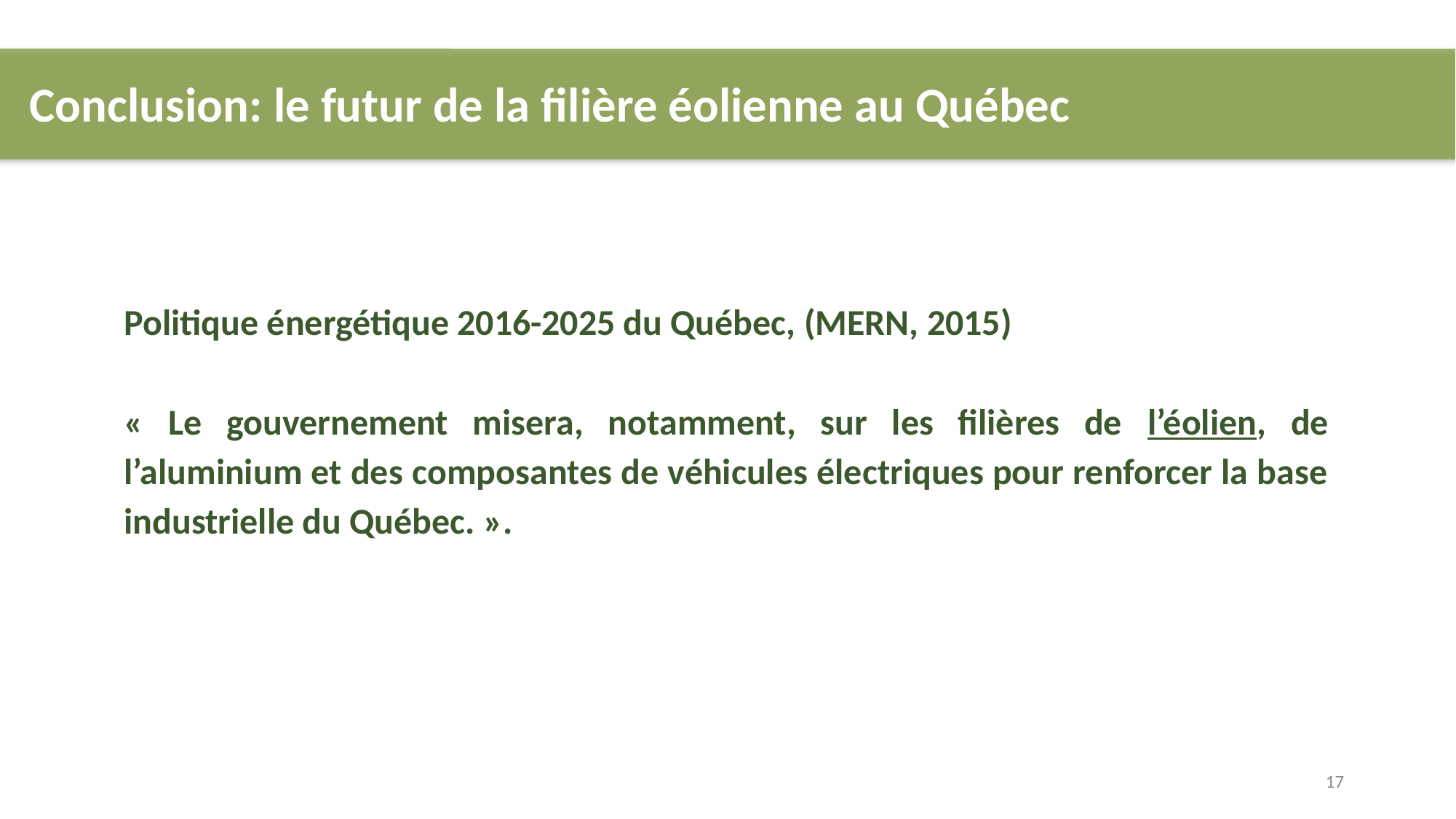

Conclusion: le futur de la filière éolienne au Québec

Politique énergétique 2016-2025 du Québec, (MERN, 2015)

« Le gouvernement misera, notamment, sur les filières de l’éolien, de l’aluminium et des composantes de véhicules électriques pour renforcer la base industrielle du Québec. ».
17